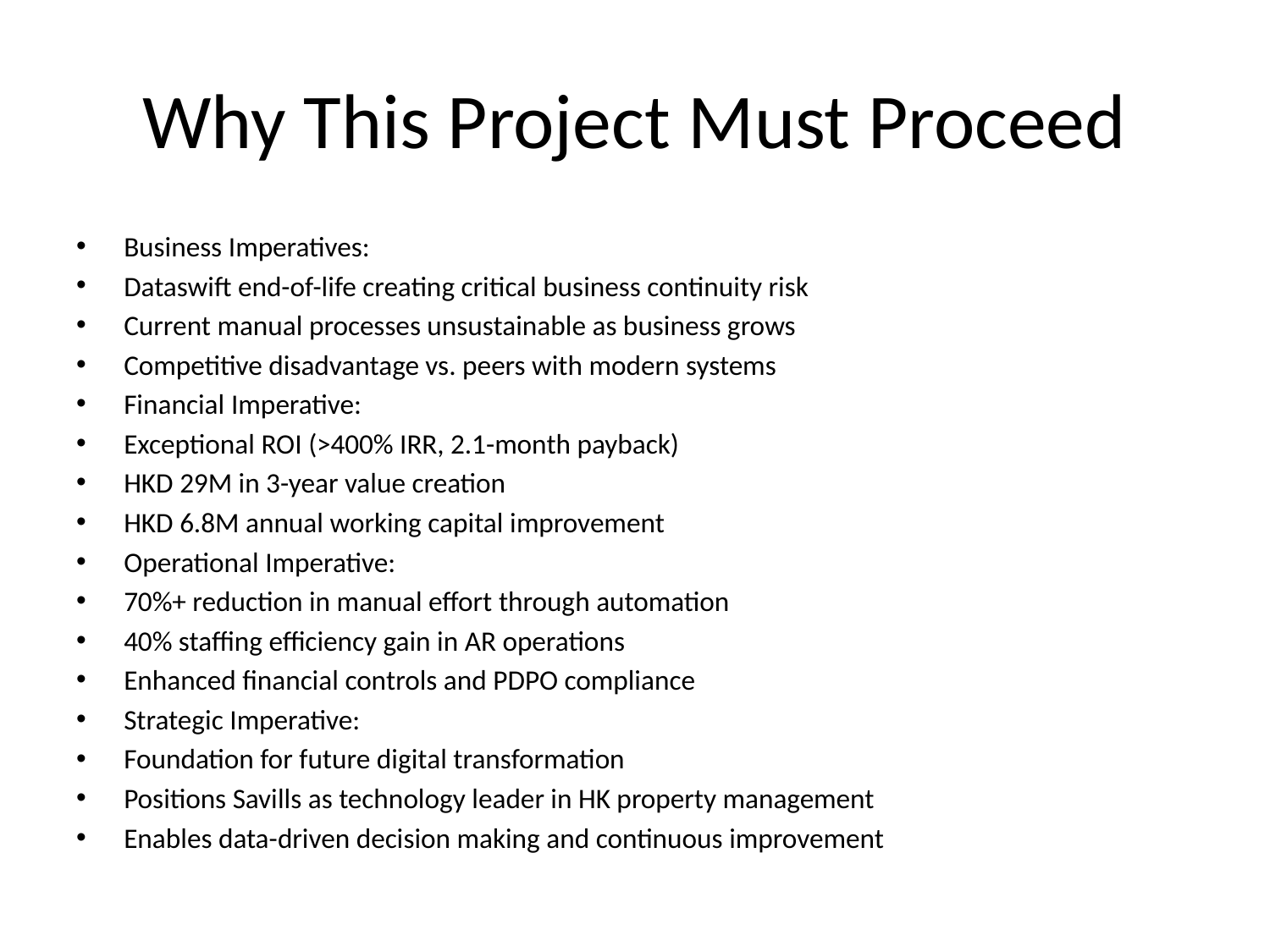

# Why This Project Must Proceed
Business Imperatives:
Dataswift end-of-life creating critical business continuity risk
Current manual processes unsustainable as business grows
Competitive disadvantage vs. peers with modern systems
Financial Imperative:
Exceptional ROI (>400% IRR, 2.1-month payback)
HKD 29M in 3-year value creation
HKD 6.8M annual working capital improvement
Operational Imperative:
70%+ reduction in manual effort through automation
40% staffing efficiency gain in AR operations
Enhanced financial controls and PDPO compliance
Strategic Imperative:
Foundation for future digital transformation
Positions Savills as technology leader in HK property management
Enables data-driven decision making and continuous improvement